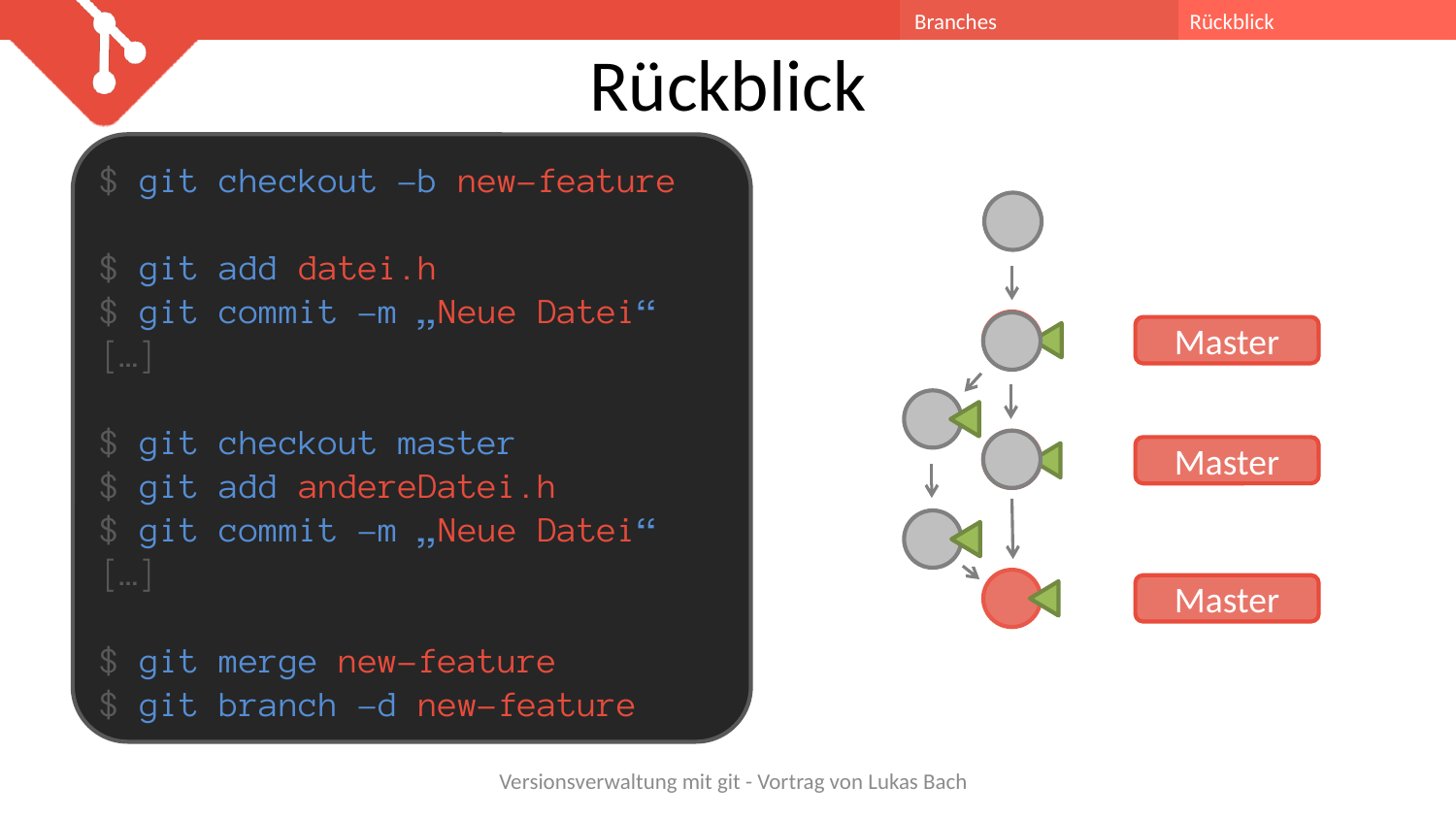

Branches
Rückblick
Rückblick

$ git checkout –b new-feature

$ git add datei.h
$ git commit –m „Neue Datei“
[…]

$ git checkout master
$ git add andereDatei.h
$ git commit –m „Neue Datei“
[…]

$ git merge new-feature
$ git branch –d new-feature

Master

Master

Master

Versionsverwaltung mit git - Vortrag von Lukas Bach